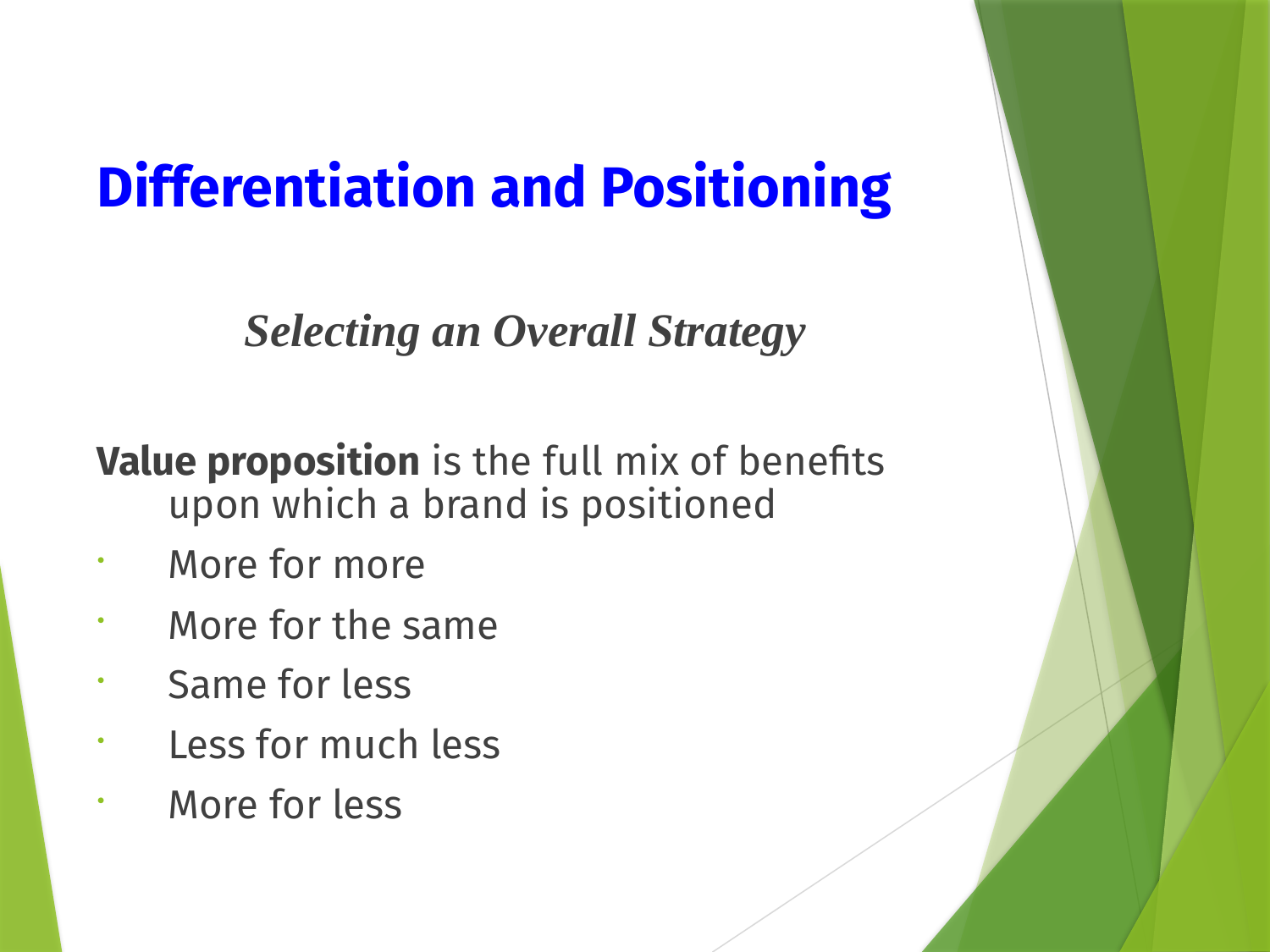

# Differentiation and Positioning
Selecting an Overall Strategy

Value proposition is the full mix of benefits upon which a brand is positioned
More for more
More for the same
Same for less
Less for much less
More for less